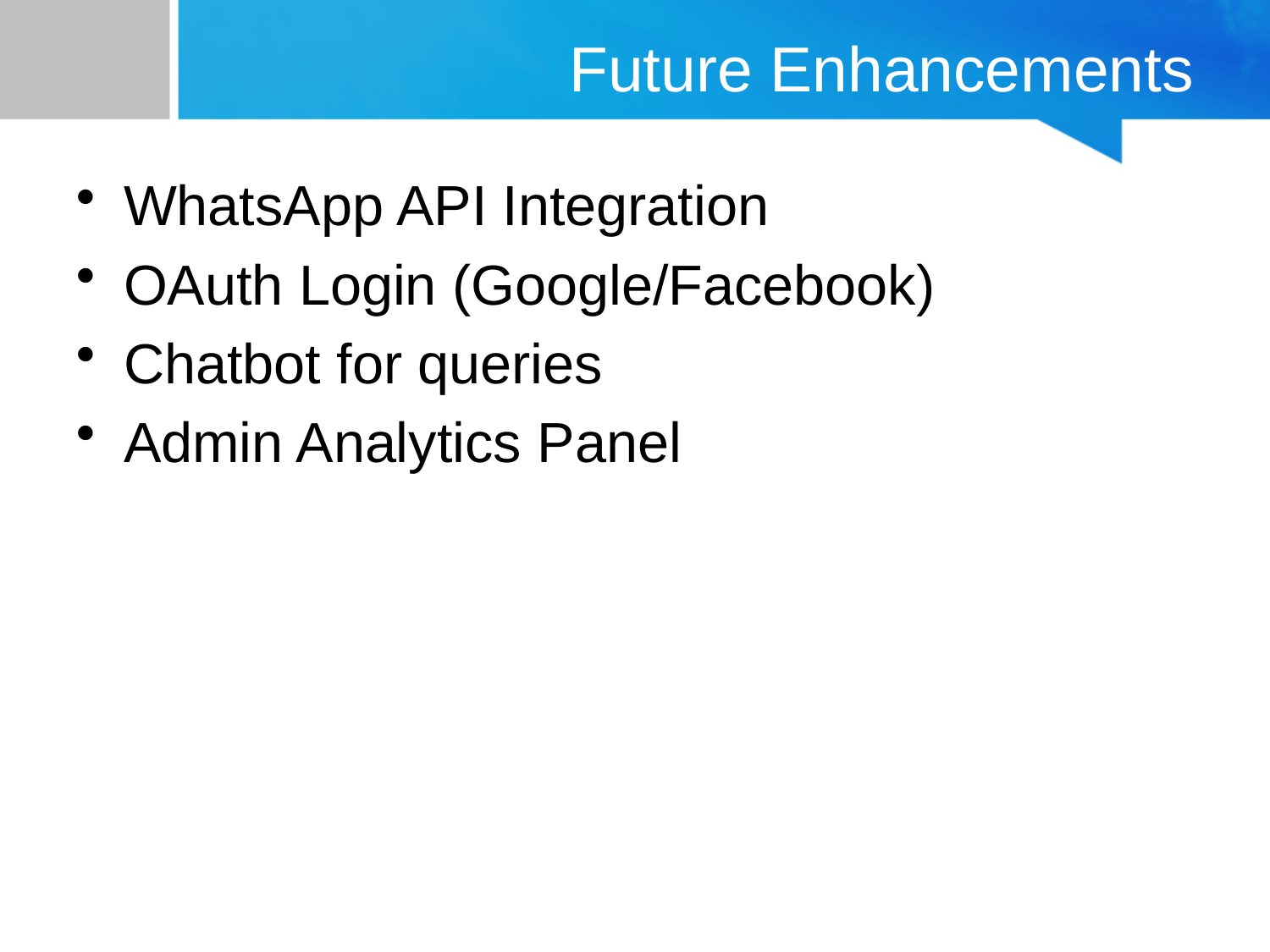

# Future Enhancements
WhatsApp API Integration
OAuth Login (Google/Facebook)
Chatbot for queries
Admin Analytics Panel